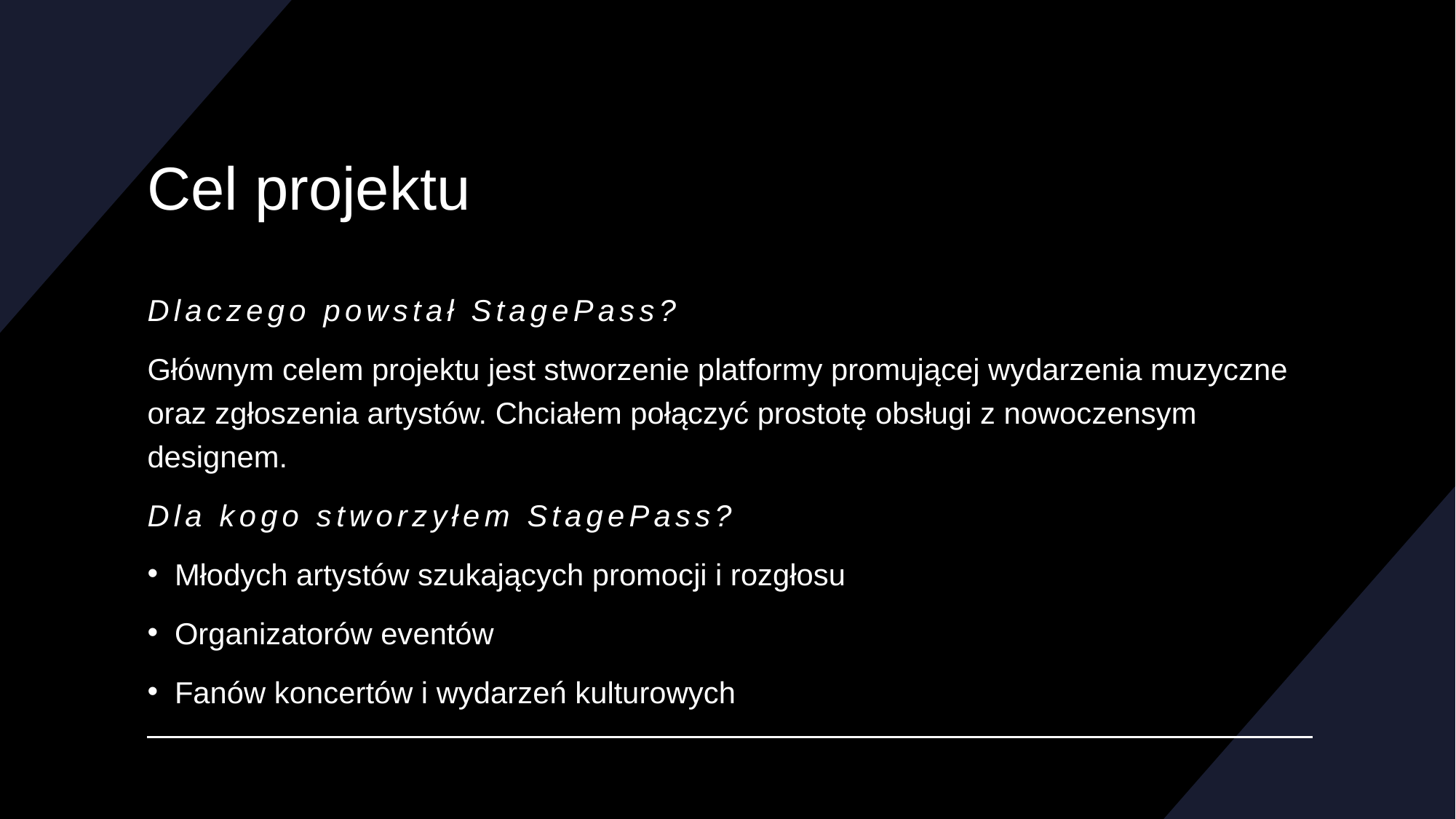

# Cel projektu
Dlaczego powstał StagePass?
Głównym celem projektu jest stworzenie platformy promującej wydarzenia muzyczne oraz zgłoszenia artystów. Chciałem połączyć prostotę obsługi z nowoczensym designem.
Dla kogo stworzyłem StagePass?
Młodych artystów szukających promocji i rozgłosu
Organizatorów eventów
Fanów koncertów i wydarzeń kulturowych